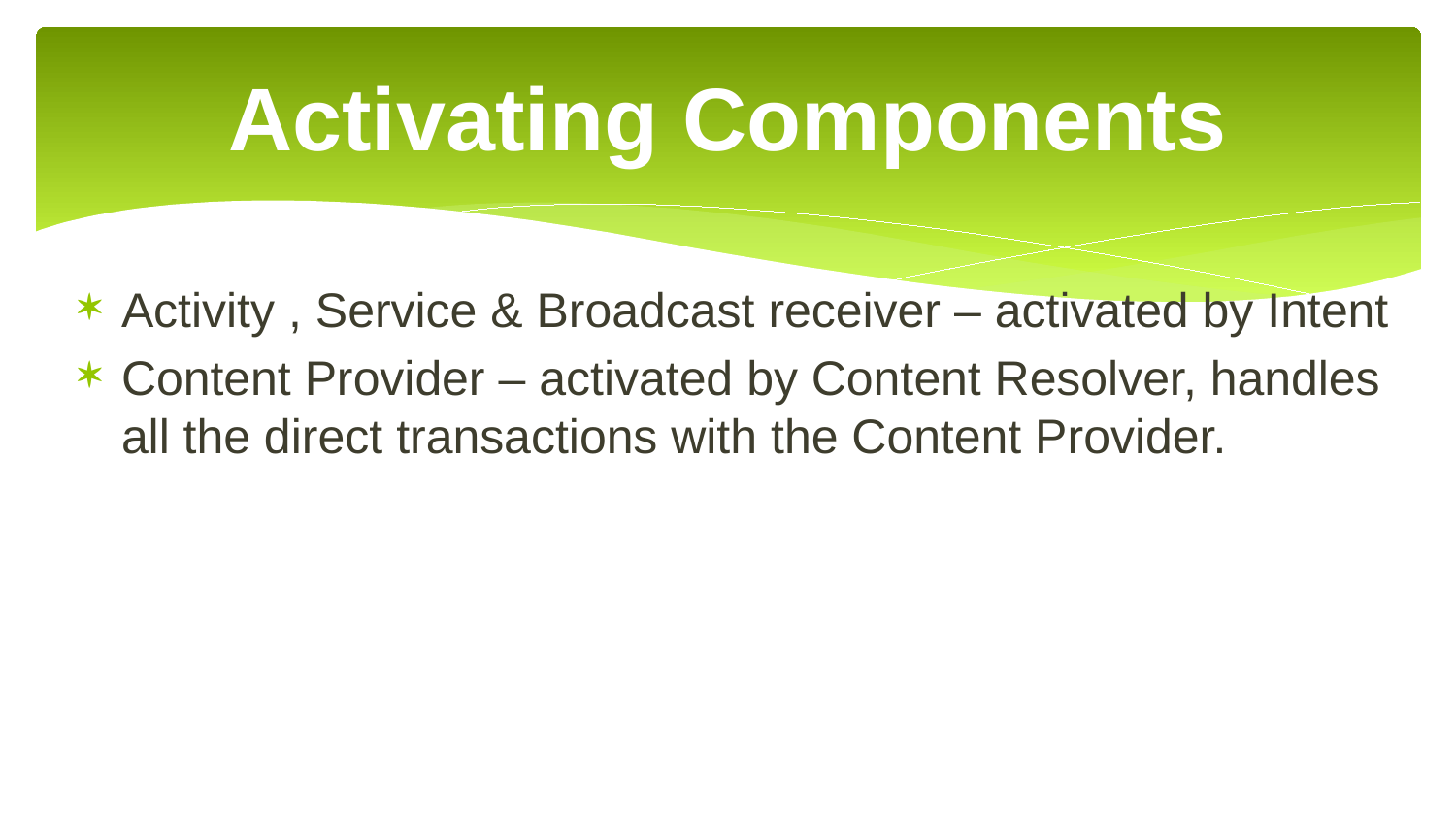

# Activating Components
Activity , Service & Broadcast receiver – activated by Intent
Content Provider – activated by Content Resolver, handles all the direct transactions with the Content Provider.